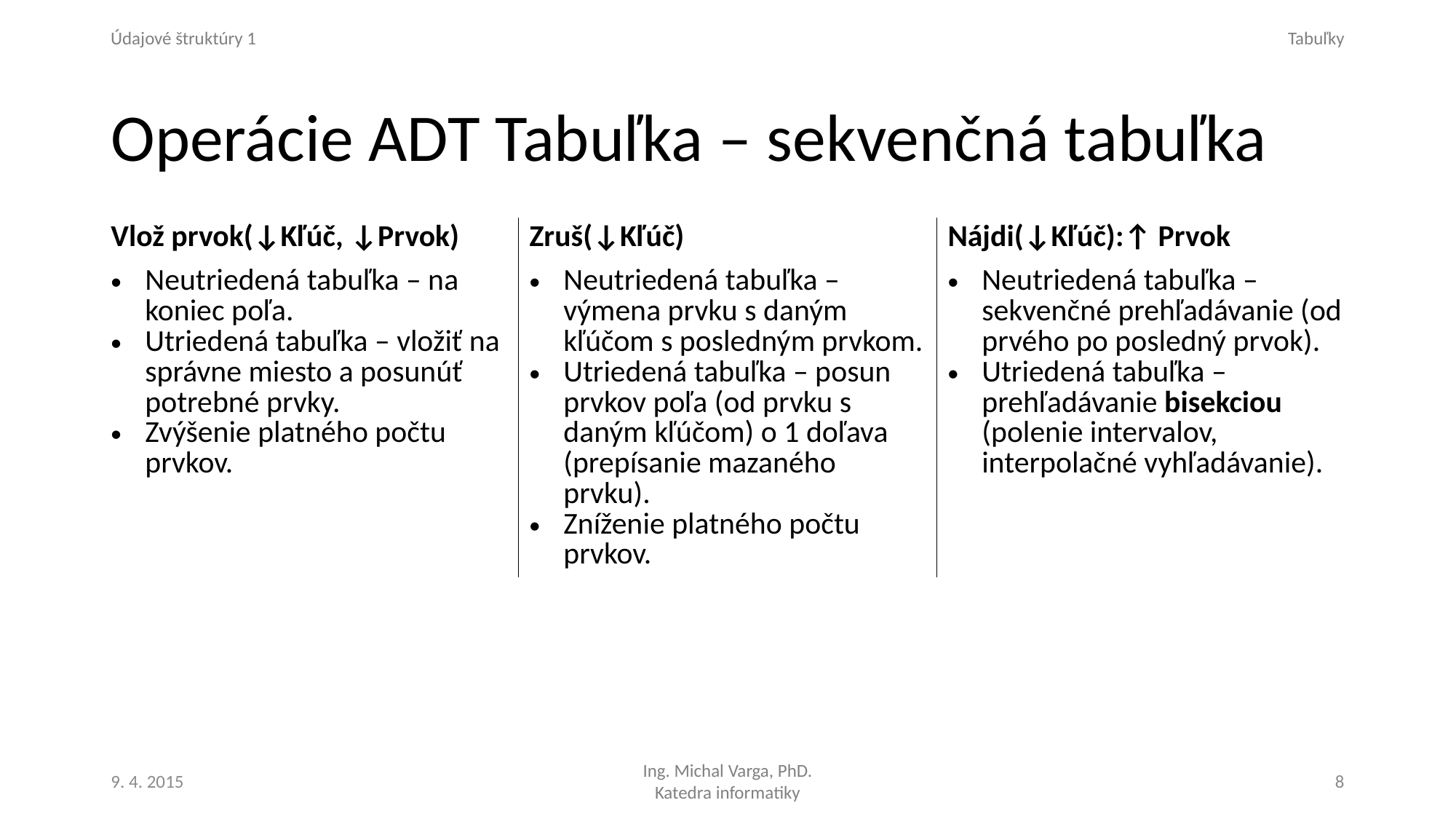

# Operácie ADT Tabuľka – sekvenčná tabuľka
| Vlož prvok(↓Kľúč, ↓Prvok) | Zruš(↓Kľúč) | Nájdi(↓Kľúč):↑ Prvok |
| --- | --- | --- |
| Neutriedená tabuľka – na koniec poľa. Utriedená tabuľka – vložiť na správne miesto a posunúť potrebné prvky. Zvýšenie platného počtu prvkov. | Neutriedená tabuľka – výmena prvku s daným kľúčom s posledným prvkom. Utriedená tabuľka – posun prvkov poľa (od prvku s daným kľúčom) o 1 doľava (prepísanie mazaného prvku). Zníženie platného počtu prvkov. | Neutriedená tabuľka – sekvenčné prehľadávanie (od prvého po posledný prvok). Utriedená tabuľka – prehľadávanie bisekciou (polenie intervalov, interpolačné vyhľadávanie). |
9. 4. 2015
8